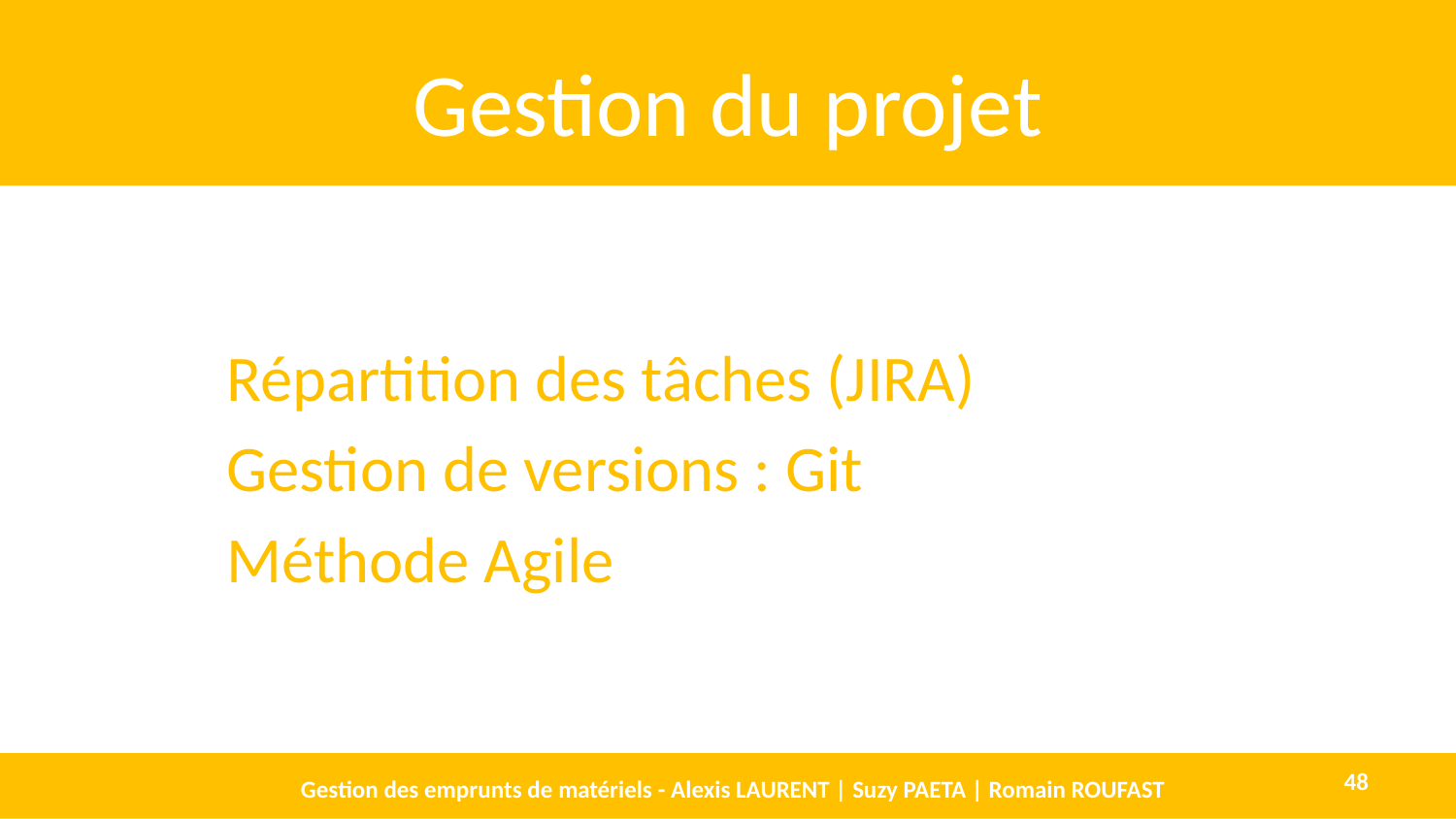

# Gestion du projet
Répartition des tâches (JIRA)
Gestion de versions : Git
Méthode Agile

Gestion des emprunts de matériels - Alexis LAURENT | Suzy PAETA | Romain ROUFAST
48